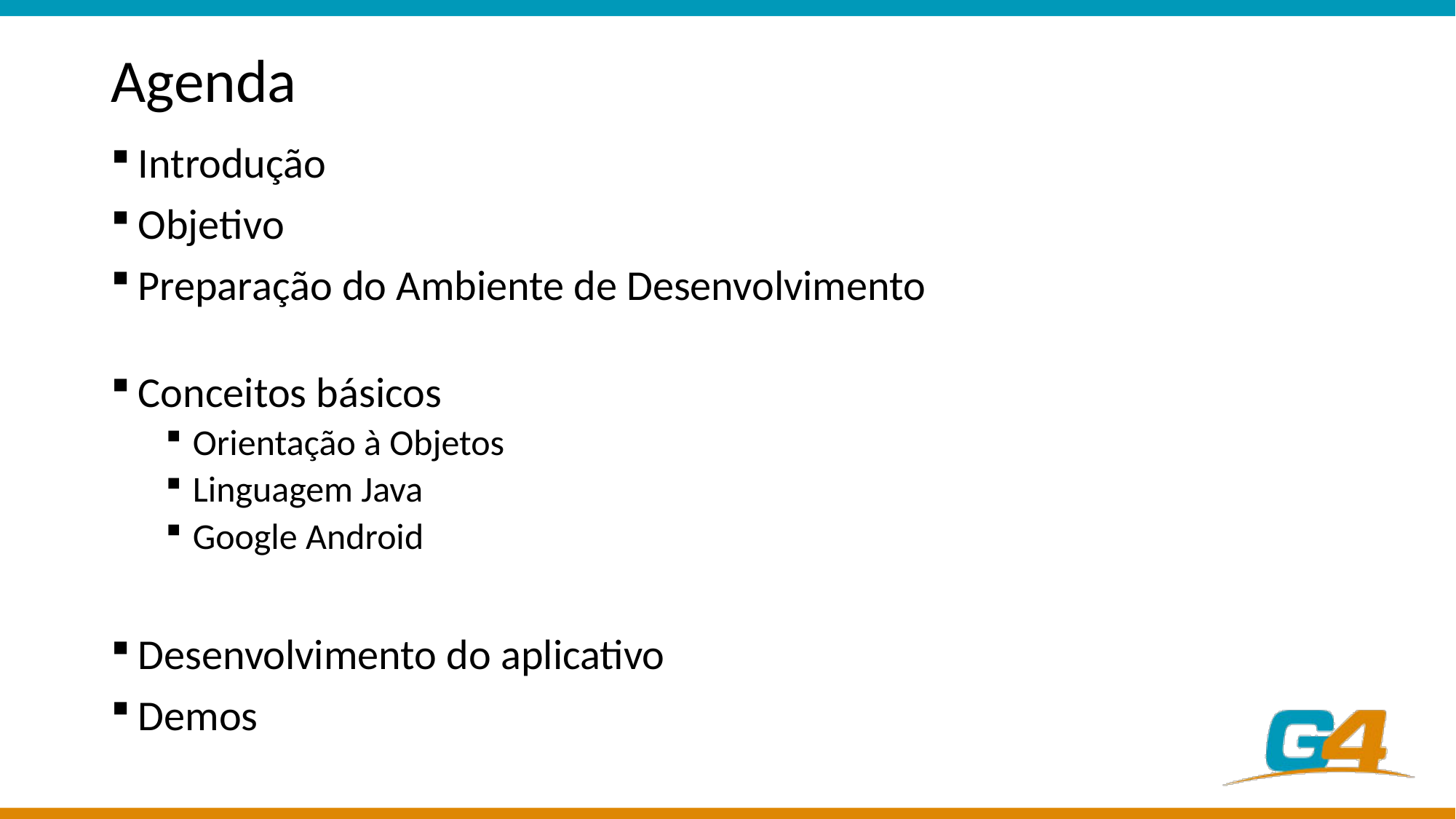

# Agenda
Introdução
Objetivo
Preparação do Ambiente de Desenvolvimento
Conceitos básicos
Orientação à Objetos
Linguagem Java
Google Android

Desenvolvimento do aplicativo
Demos